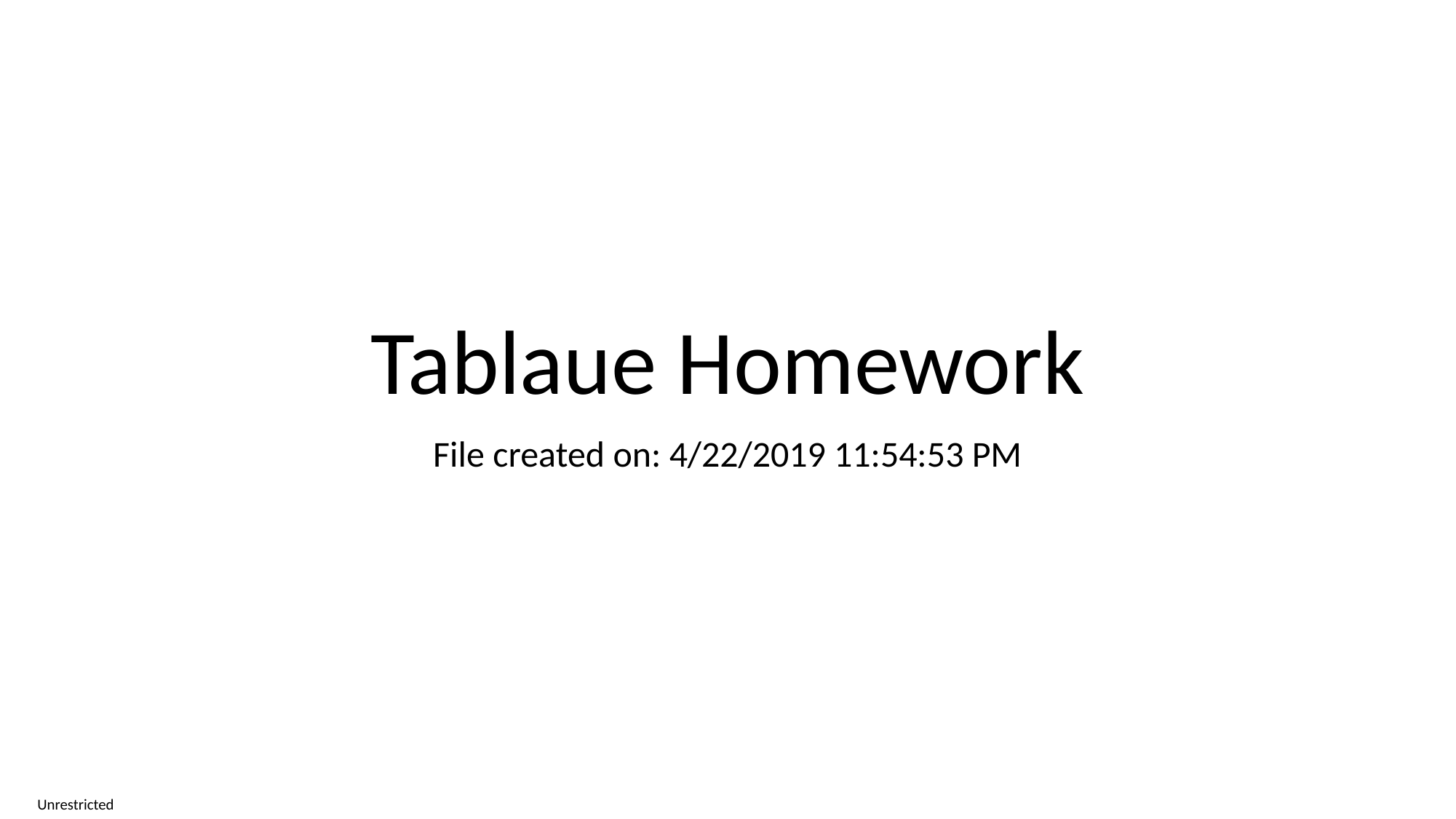

# Tablaue Homework
File created on: 4/22/2019 11:54:53 PM
Unrestricted